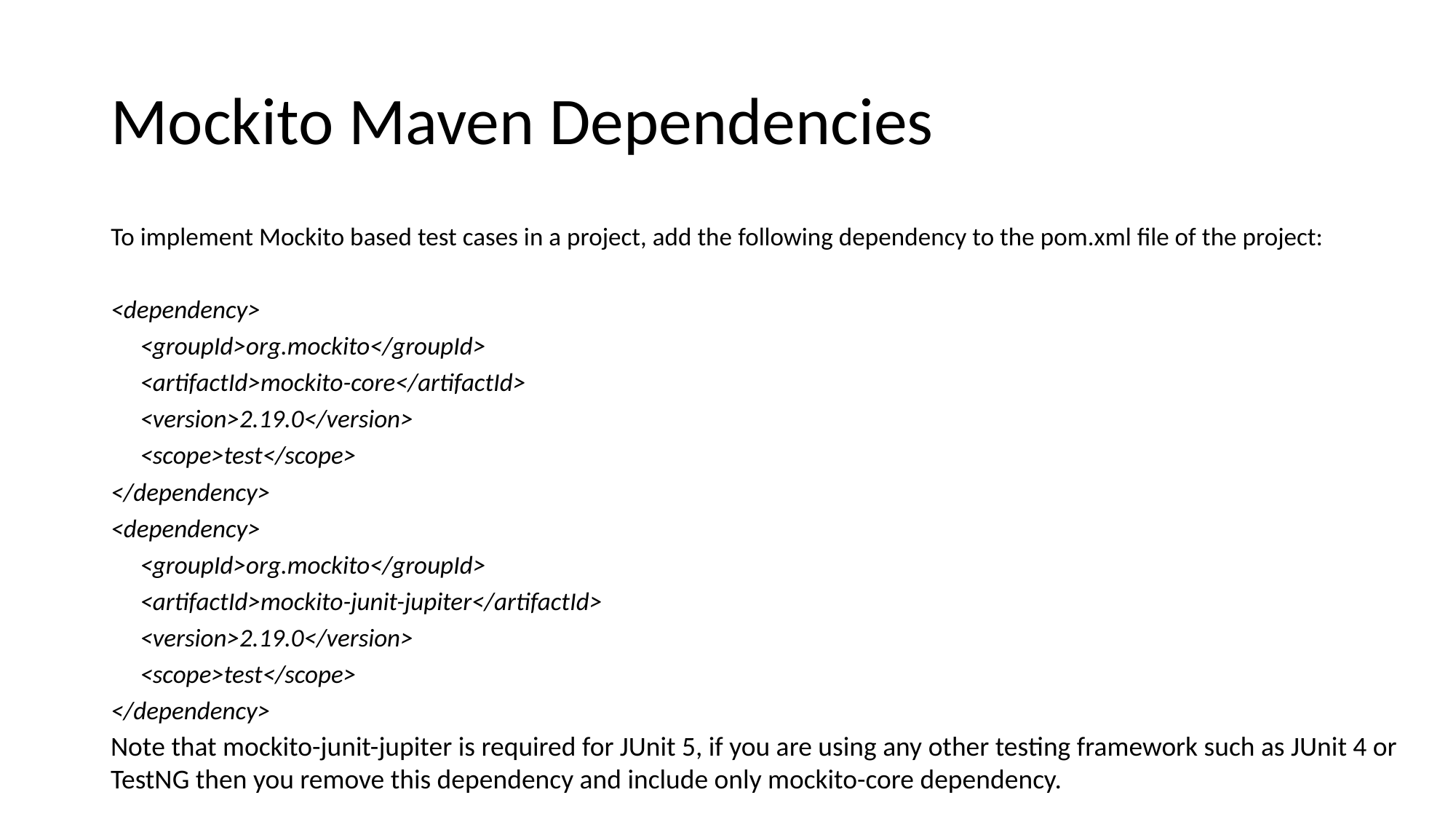

# Mockito Maven Dependencies
To implement Mockito based test cases in a project, add the following dependency to the pom.xml file of the project:

<dependency>
     <groupId>org.mockito</groupId>
     <artifactId>mockito-core</artifactId>
     <version>2.19.0</version>
     <scope>test</scope>
</dependency>
<dependency>
     <groupId>org.mockito</groupId>
     <artifactId>mockito-junit-jupiter</artifactId>
     <version>2.19.0</version>
     <scope>test</scope>
</dependency>

Note that mockito-junit-jupiter is required for JUnit 5, if you are using any other testing framework such as JUnit 4 or TestNG then you remove this dependency and include only mockito-core dependency.